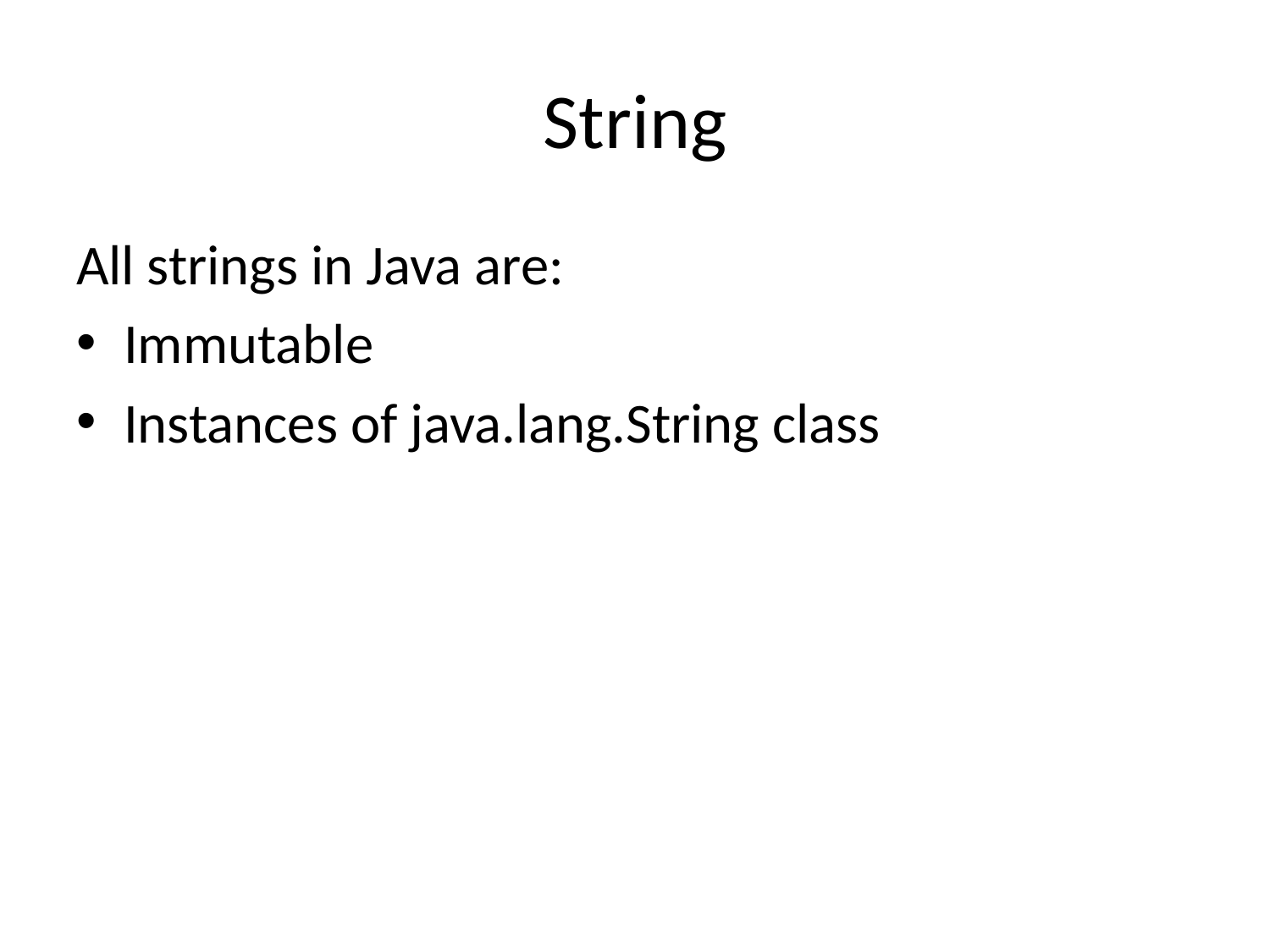

# String
All strings in Java are:
Immutable
Instances of java.lang.String class